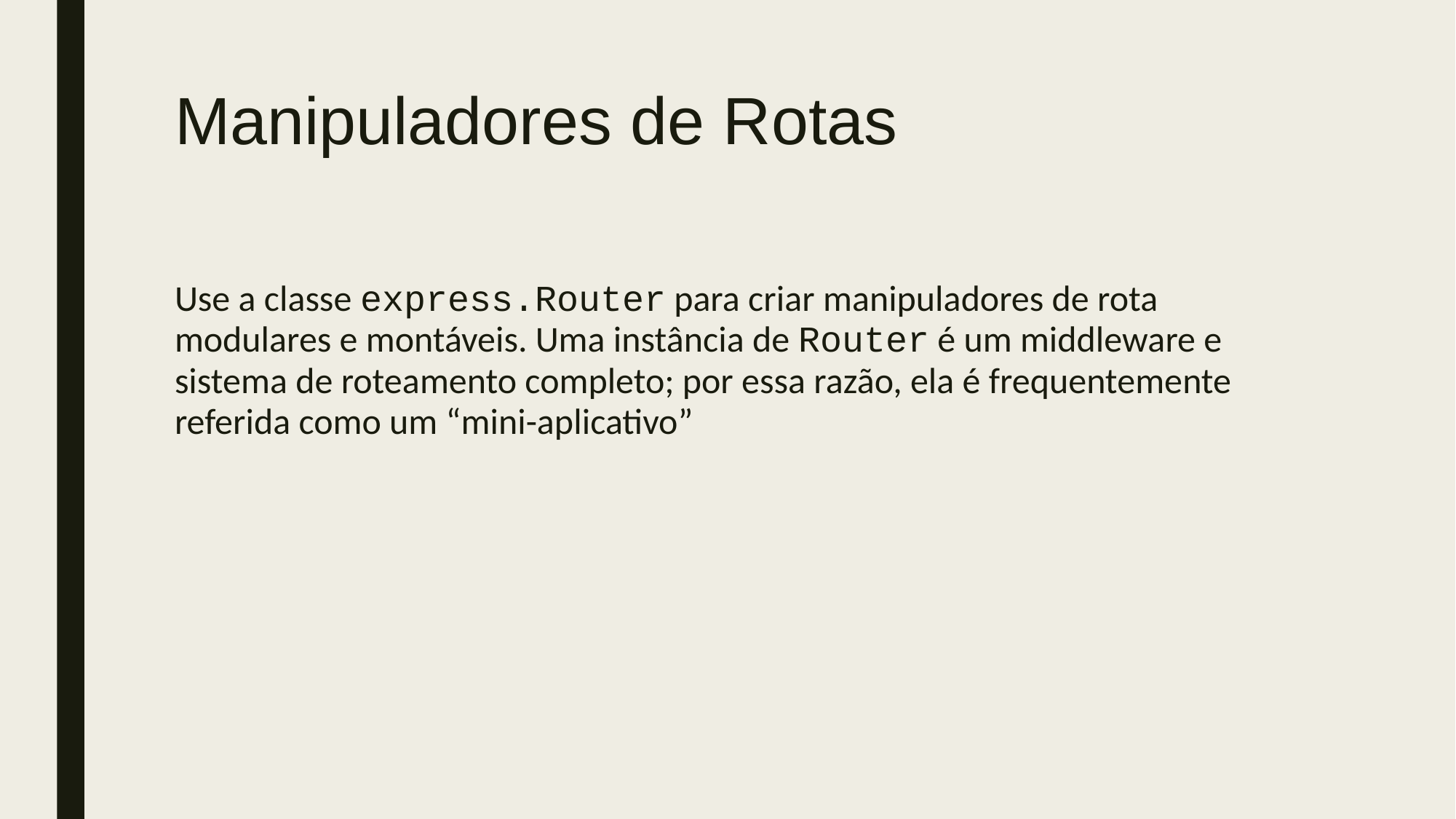

# Manipuladores de Rotas
Use a classe express.Router para criar manipuladores de rota modulares e montáveis. Uma instância de Router é um middleware e sistema de roteamento completo; por essa razão, ela é frequentemente referida como um “mini-aplicativo”